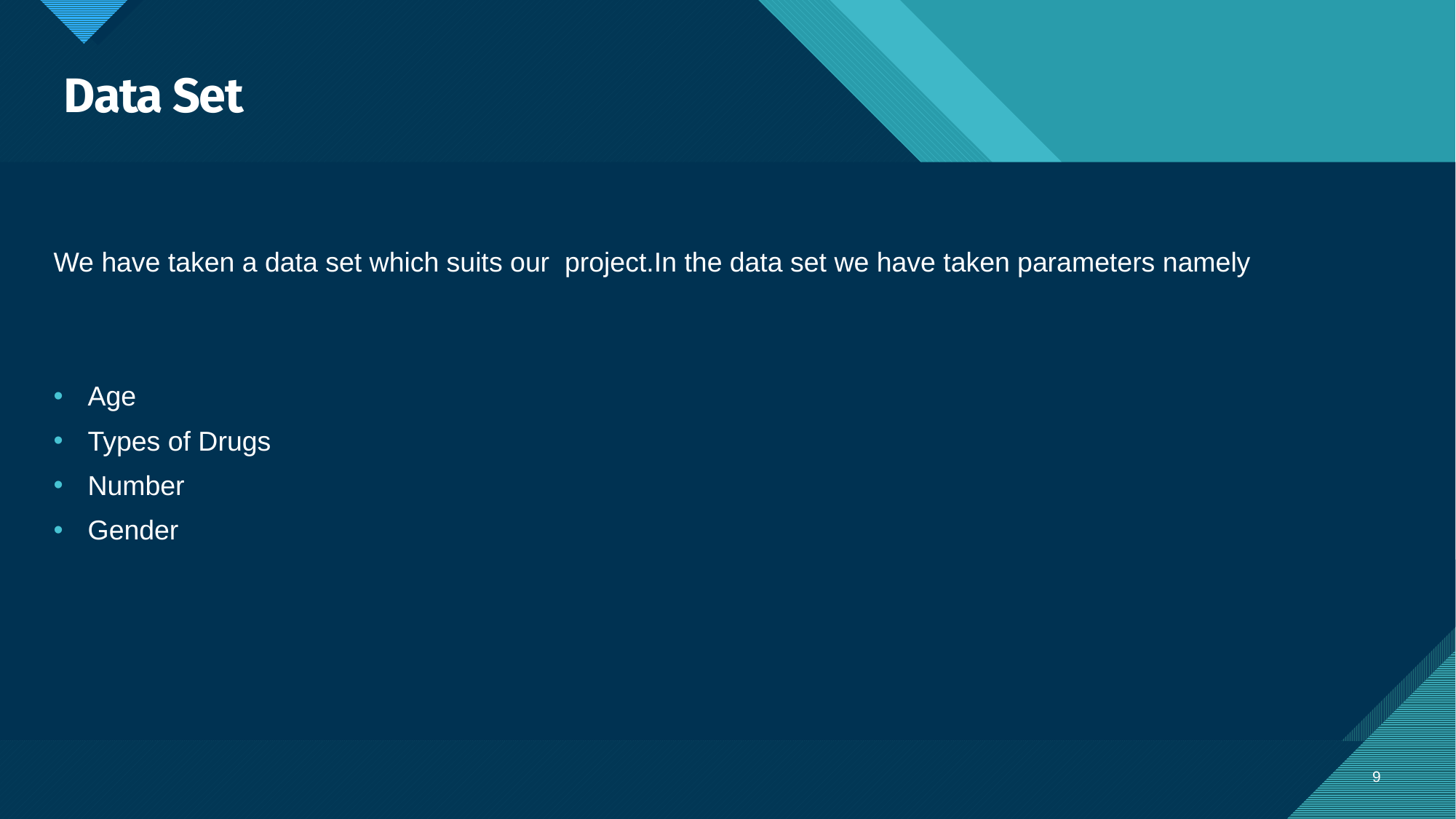

# Data Set
We have taken a data set which suits our  project.In the data set we have taken parameters namely

Age
Types of Drugs
Number
Gender

9